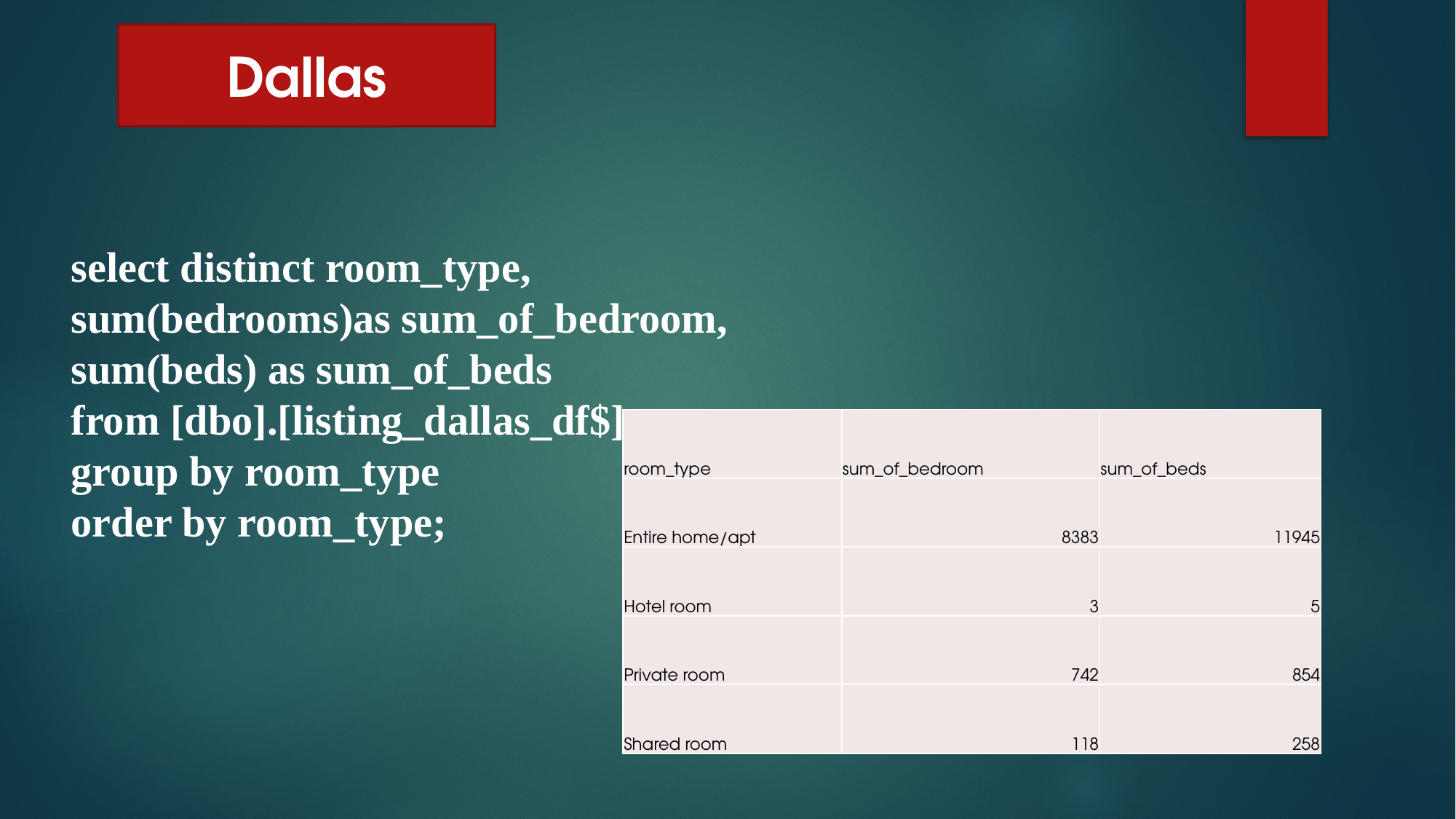

Dallas
# select distinct room_type, sum(bedrooms)as sum_of_bedroom, sum(beds) as sum_of_beds from [dbo].[listing_dallas_df$] group by room_type order by room_type;
| room\_type | sum\_of\_bedroom | sum\_of\_beds |
| --- | --- | --- |
| Entire home/apt | 8383 | 11945 |
| Hotel room | 3 | 5 |
| Private room | 742 | 854 |
| Shared room | 118 | 258 |